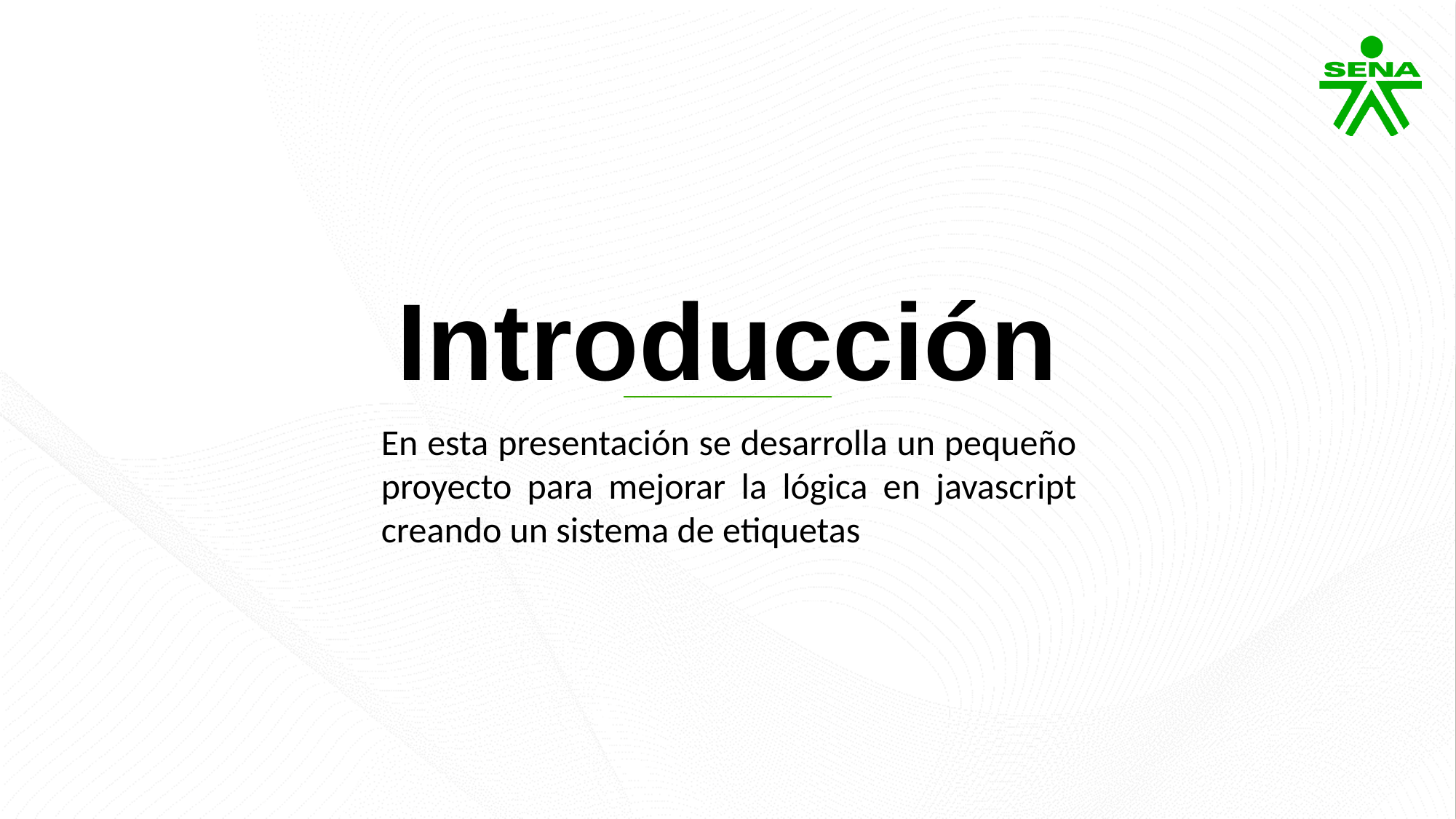

Introducción
En esta presentación se desarrolla un pequeño proyecto para mejorar la lógica en javascript creando un sistema de etiquetas